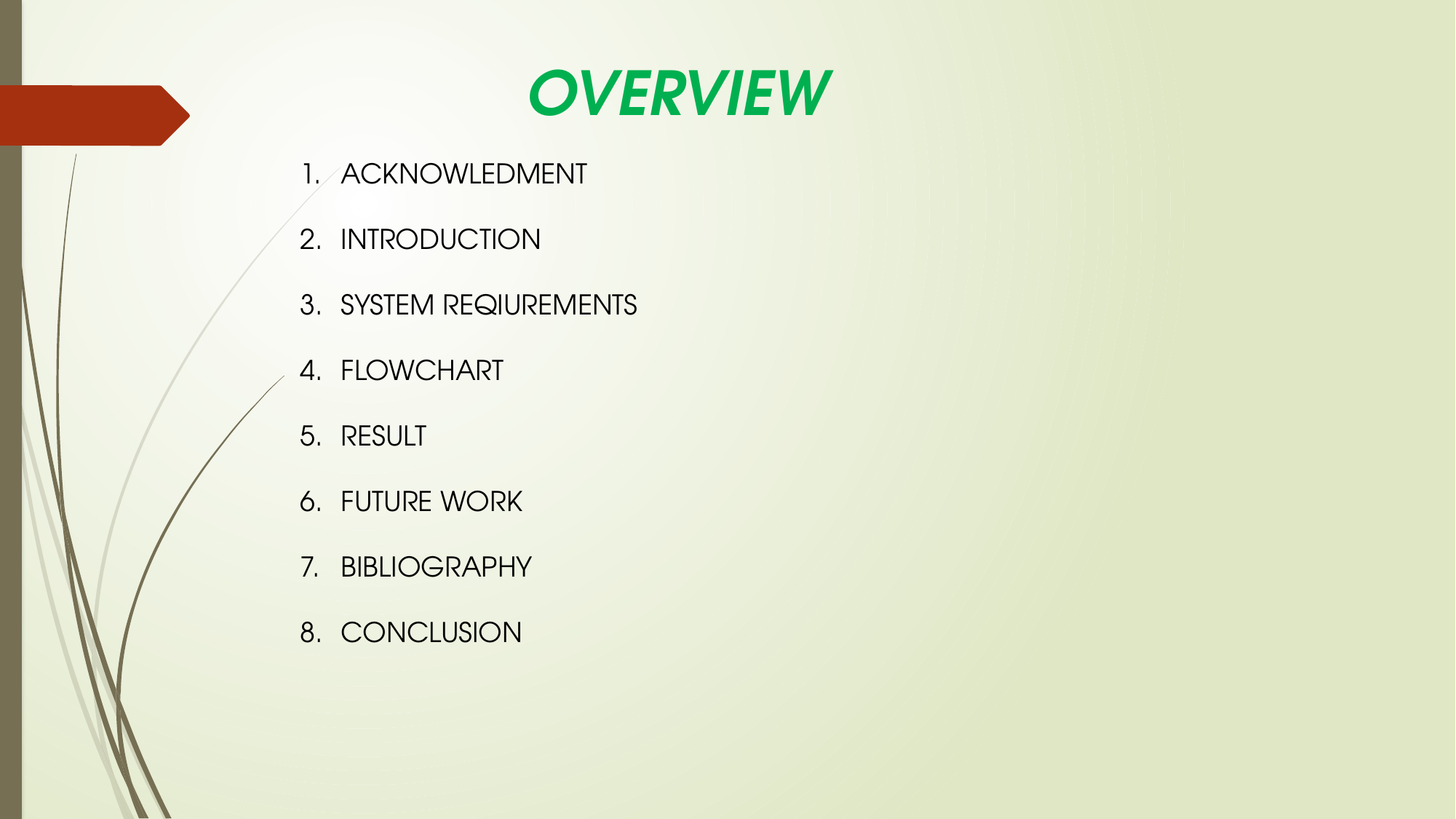

OVERVIEW
ACKNOWLEDMENT

INTRODUCTION

SYSTEM REQIUREMENTS

FLOWCHART

RESULT

FUTURE WORK

BIBLIOGRAPHY

CONCLUSION